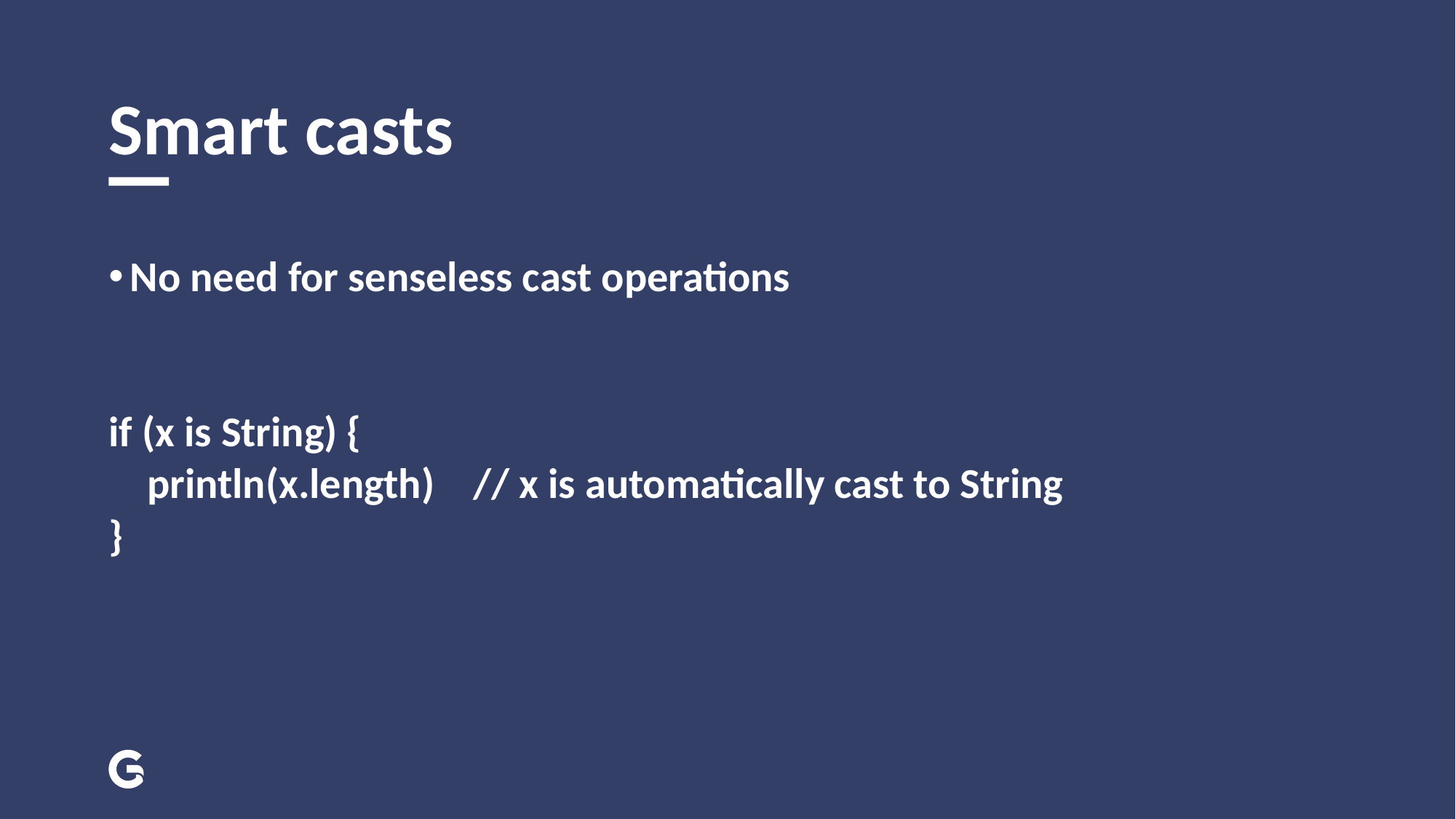

# Smart casts
No need for senseless cast operations

if (x is String) {
    println(x.length)    // x is automatically cast to String
}